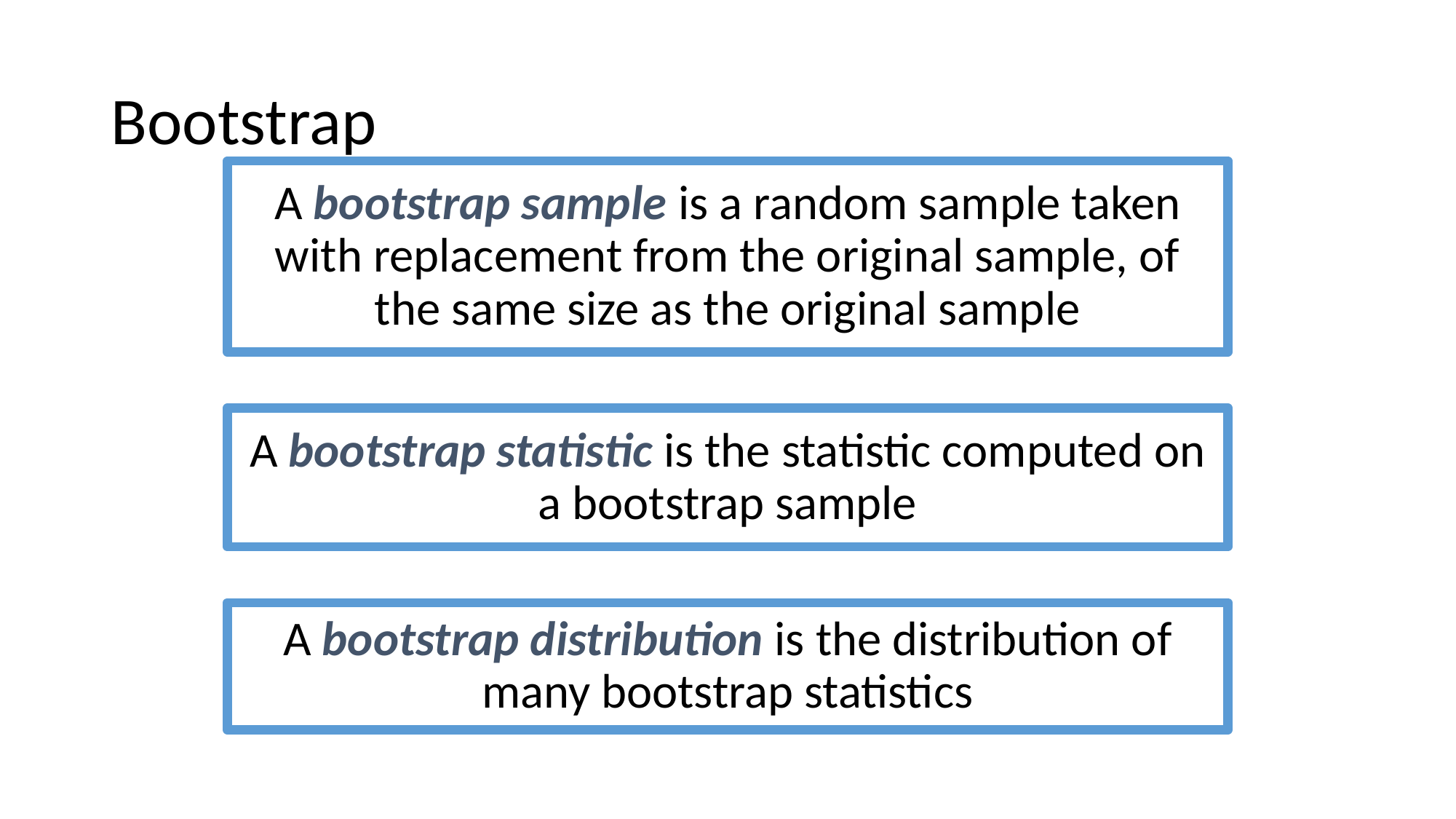

# Bootstrap
A bootstrap sample is a random sample taken with replacement from the original sample, of the same size as the original sample
A bootstrap statistic is the statistic computed on a bootstrap sample
A bootstrap distribution is the distribution of many bootstrap statistics